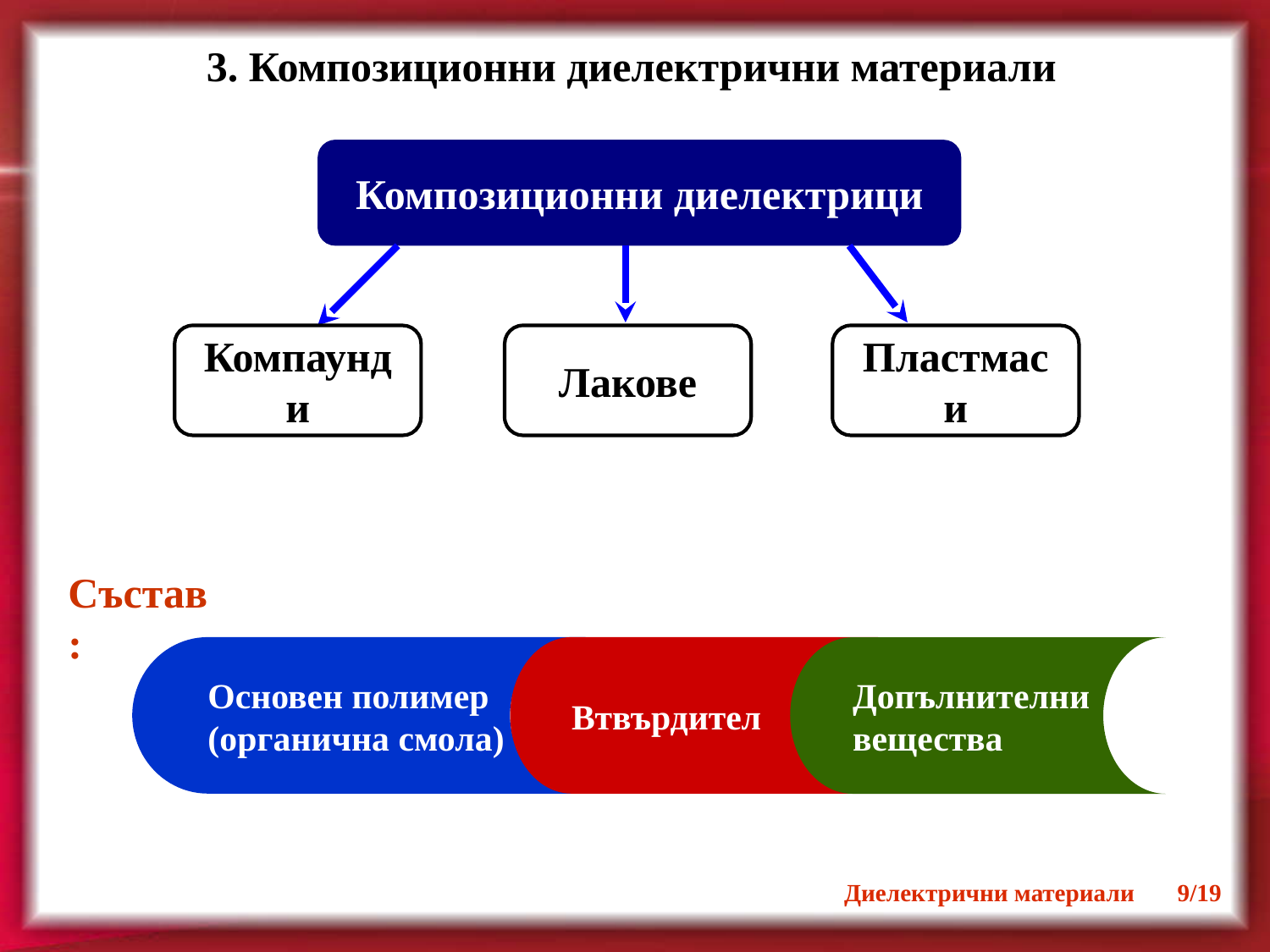

3. Композиционни диелектрични материали
Композиционни диелектрици
Компаунди
Лакове
Пластмаси
Състав:
Основен полимер
(органична смола)
Втвърдител
Допълнителни
вещества

Диелектрични материали       9/19